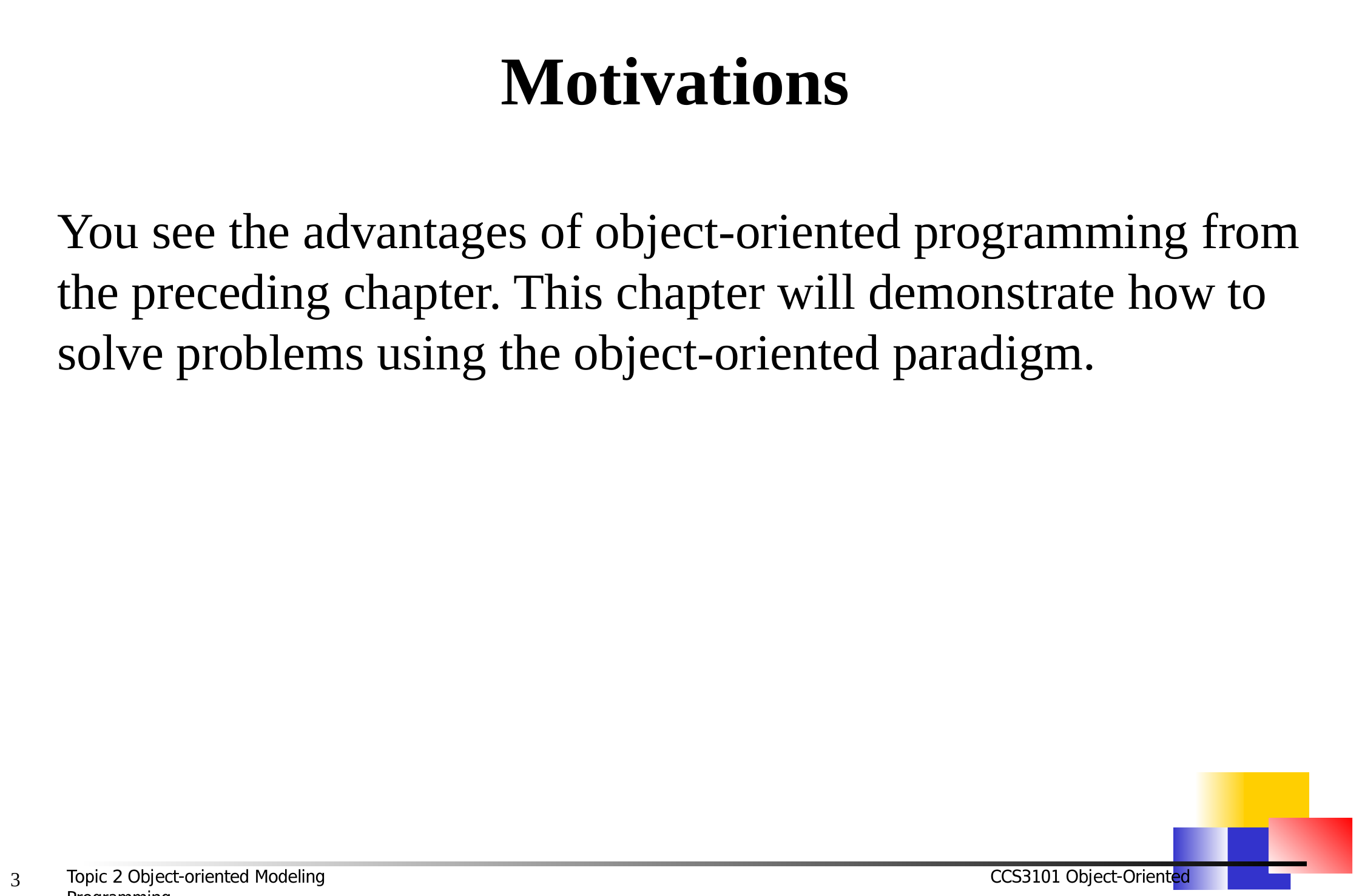

# Motivations
You see the advantages of object-oriented programming from the preceding chapter. This chapter will demonstrate how to solve problems using the object-oriented paradigm.